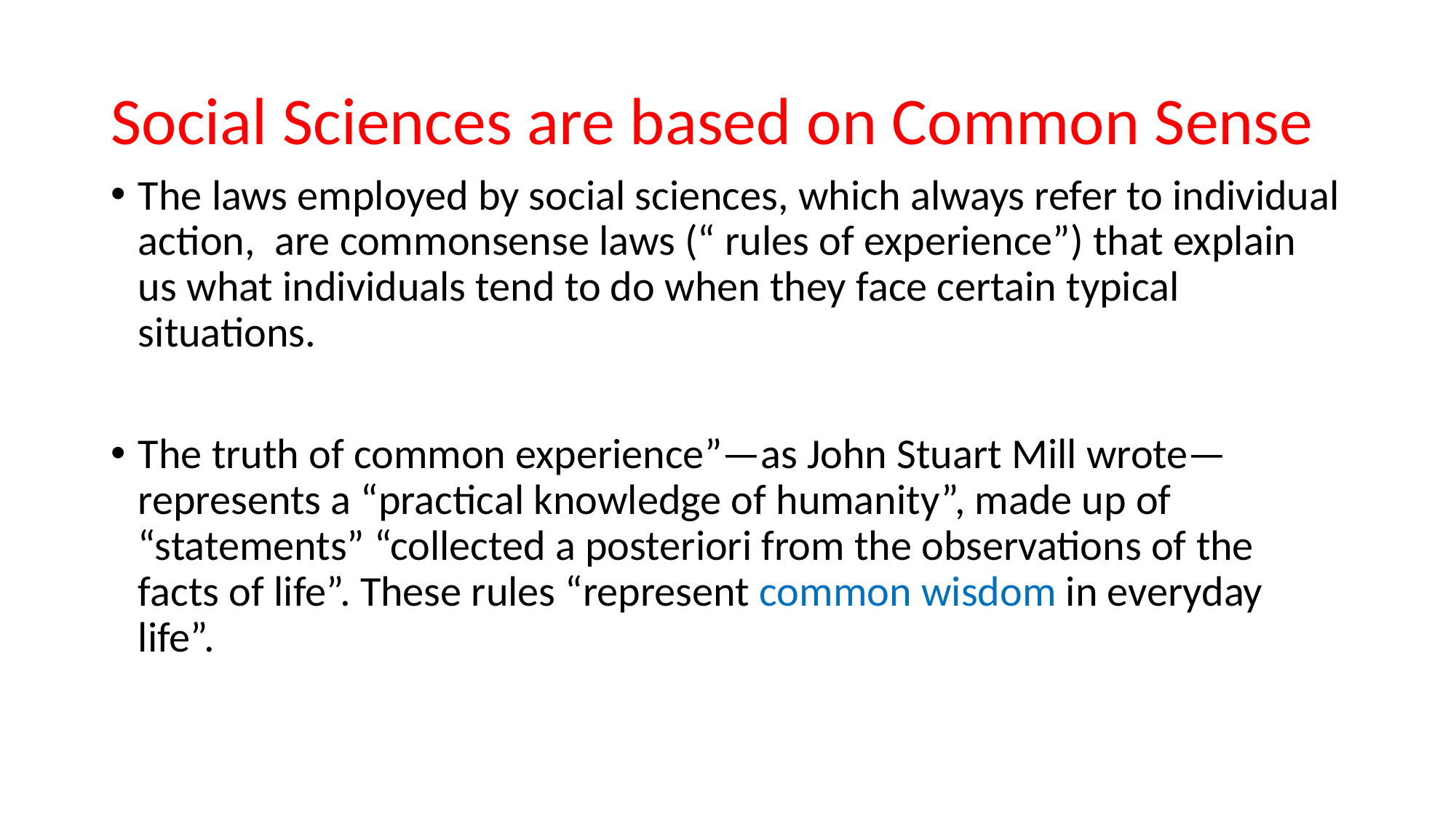

# Social Sciences are based on Common Sense
The laws employed by social sciences, which always refer to individual action,  are commonsense laws (“ rules of experience”) that explain us what individuals tend to do when they face certain typical situations.

The truth of common experience”—as John Stuart Mill wrote—represents a “practical knowledge of humanity”, made up of “statements” “collected a posteriori from the observations of the facts of life”. These rules “represent common wisdom in everyday life”.